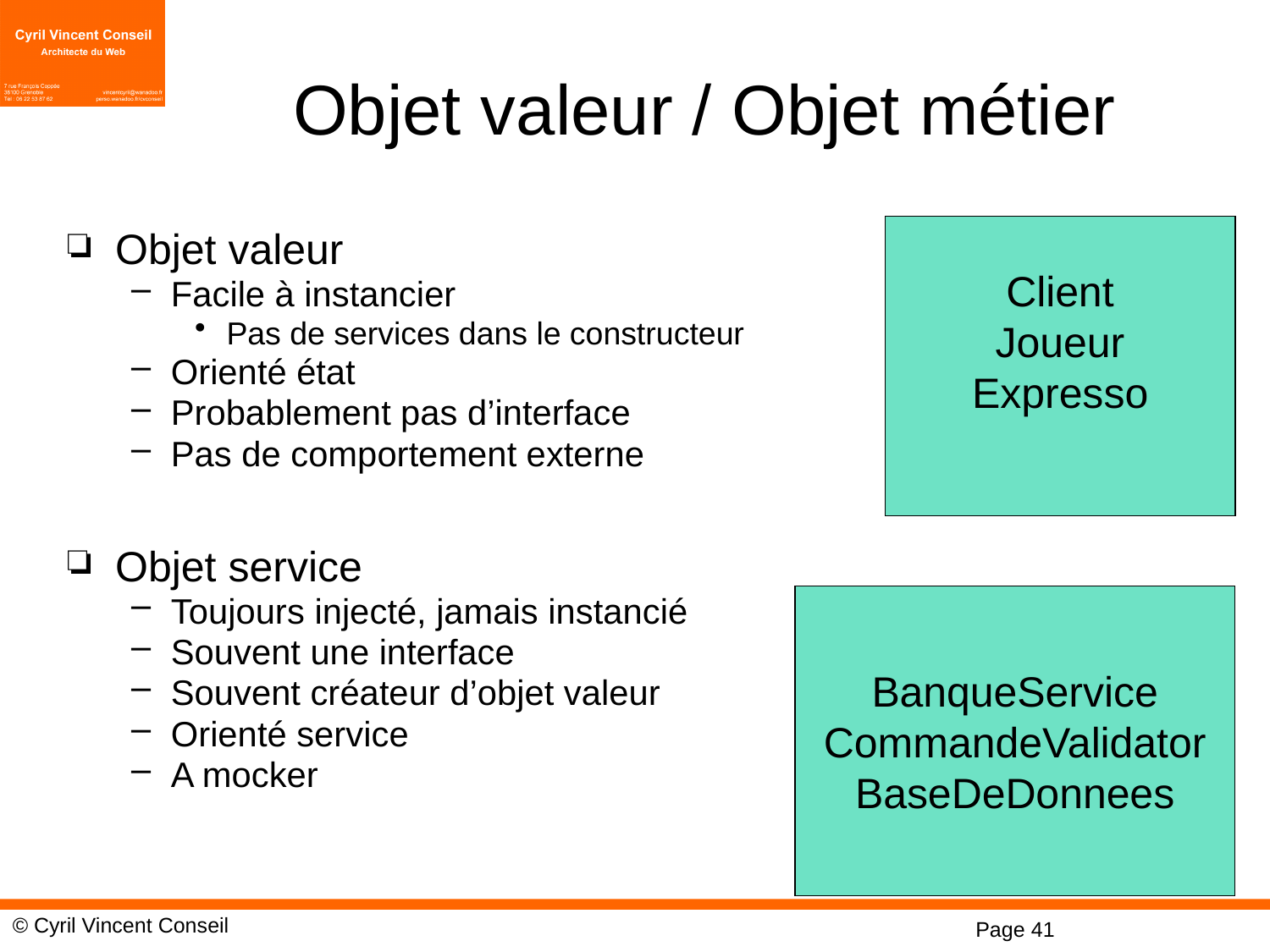

# Objet valeur / Objet métier
Client
Joueur
Expresso

Objet valeur
Facile à instancier
Pas de services dans le constructeur
Orienté état
Probablement pas d’interface
Pas de comportement externe

Objet service
Toujours injecté, jamais instancié
Souvent une interface
Souvent créateur d’objet valeur
Orienté service
A mocker
BanqueService
CommandeValidator
BaseDeDonnees